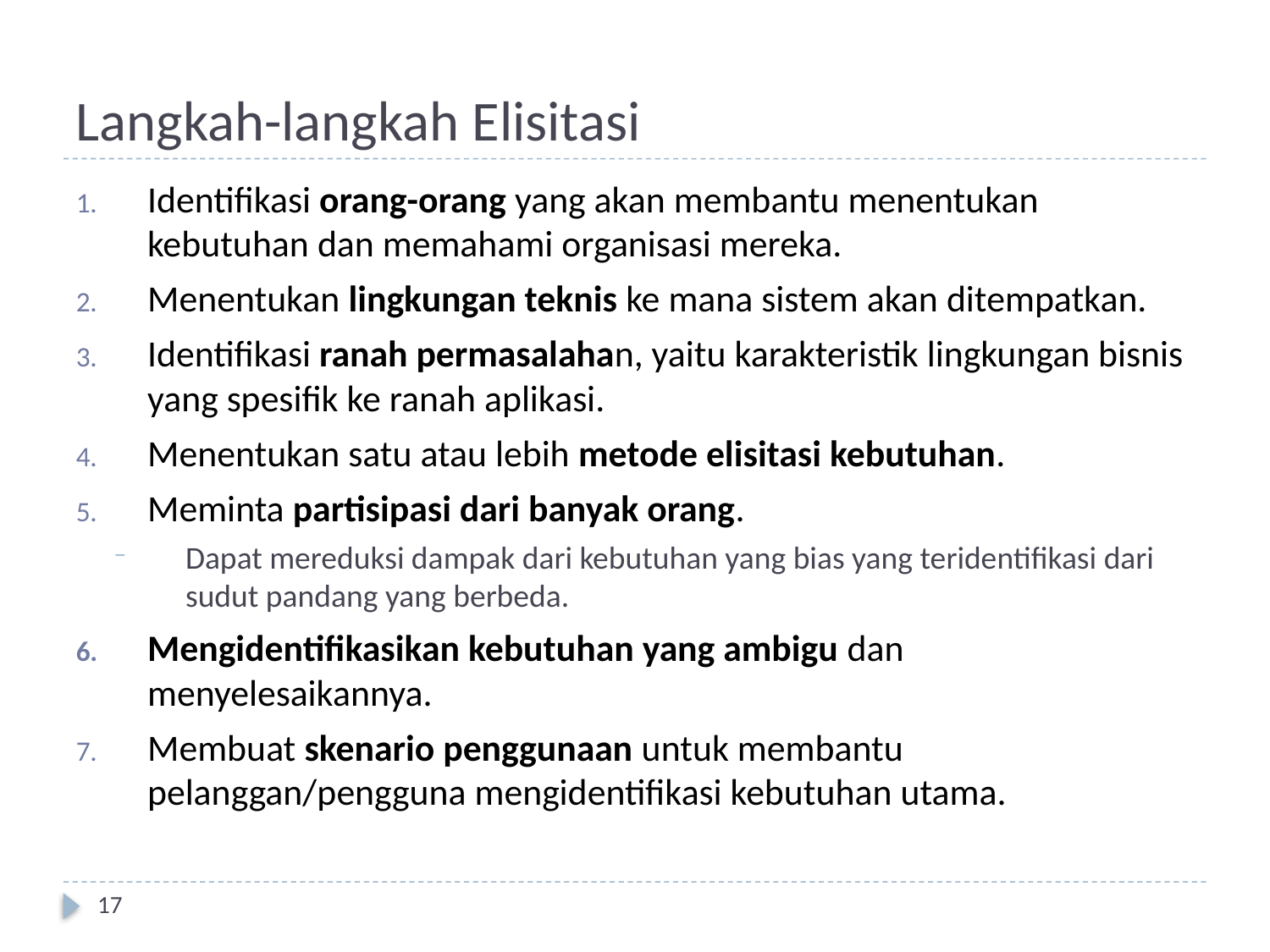

# Langkah-langkah Elisitasi
Identifikasi orang-orang yang akan membantu menentukan kebutuhan dan memahami organisasi mereka.
Menentukan lingkungan teknis ke mana sistem akan ditempatkan.
Identifikasi ranah permasalahan, yaitu karakteristik lingkungan bisnis yang spesifik ke ranah aplikasi.
Menentukan satu atau lebih metode elisitasi kebutuhan.
Meminta partisipasi dari banyak orang.
Dapat mereduksi dampak dari kebutuhan yang bias yang teridentifikasi dari sudut pandang yang berbeda.
Mengidentifikasikan kebutuhan yang ambigu dan menyelesaikannya.
Membuat skenario penggunaan untuk membantu pelanggan/pengguna mengidentifikasi kebutuhan utama.
17